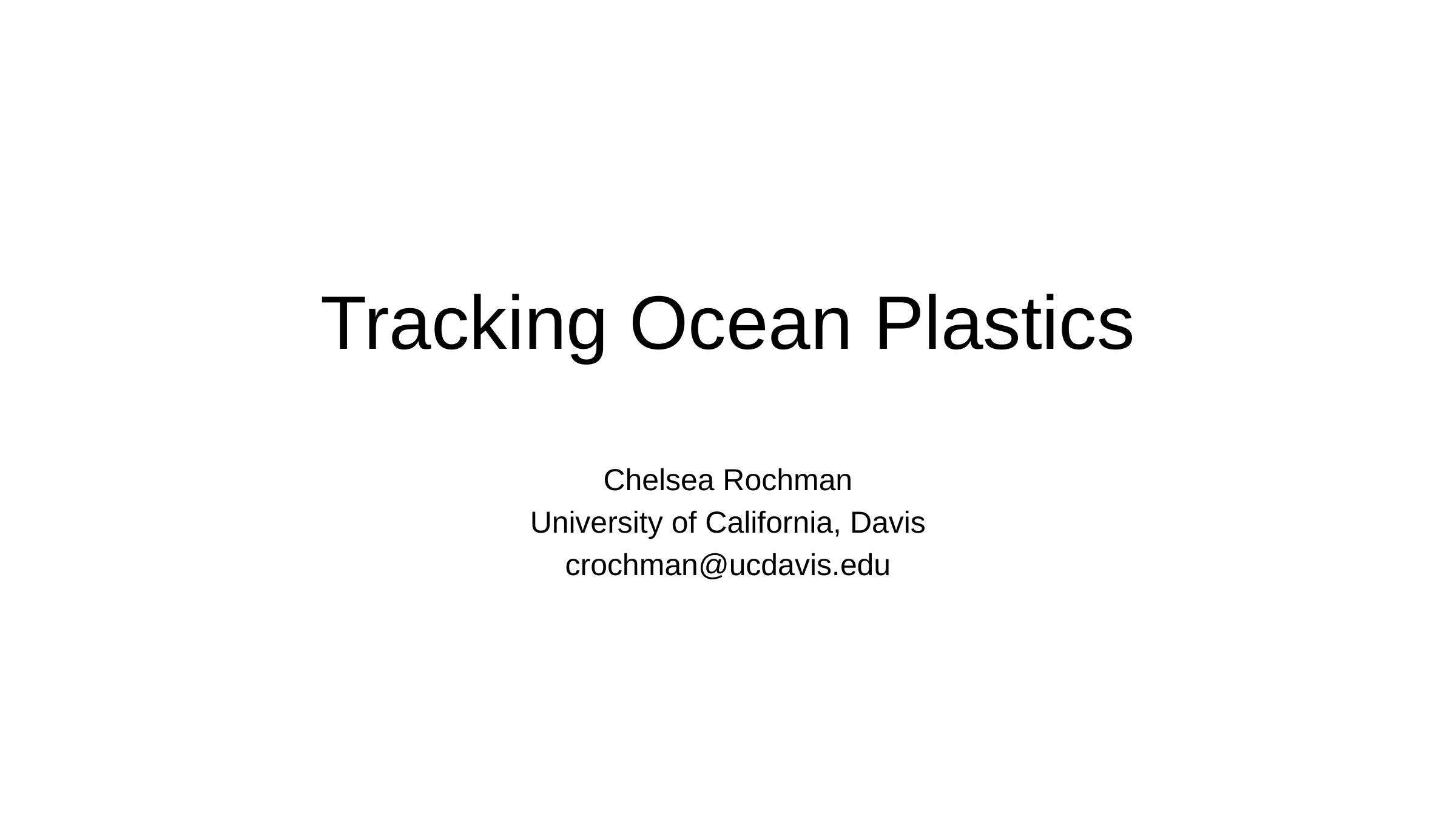

# Tracking Ocean Plastics
Chelsea Rochman
University of California, Davis
crochman@ucdavis.edu